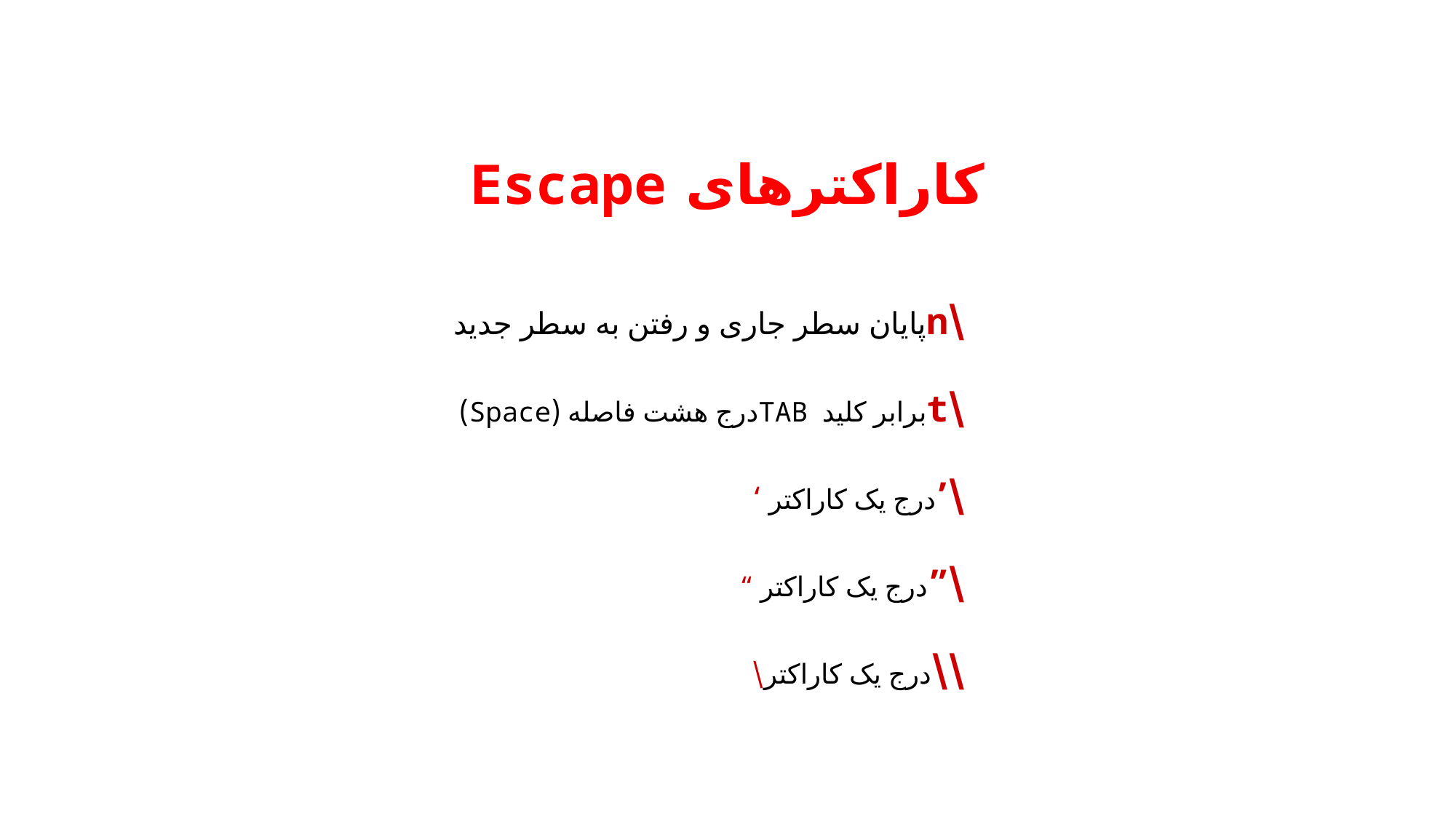

# کاراکترهای Escape
\n	پایان سطر جاری و رفتن به سطر جدید
\t	برابر کلید  TABدرج هشت فاصله (Space)
\’	درج یک کاراکتر ‘
\”	درج یک کاراکتر “
\\	درج یک کاراکتر\